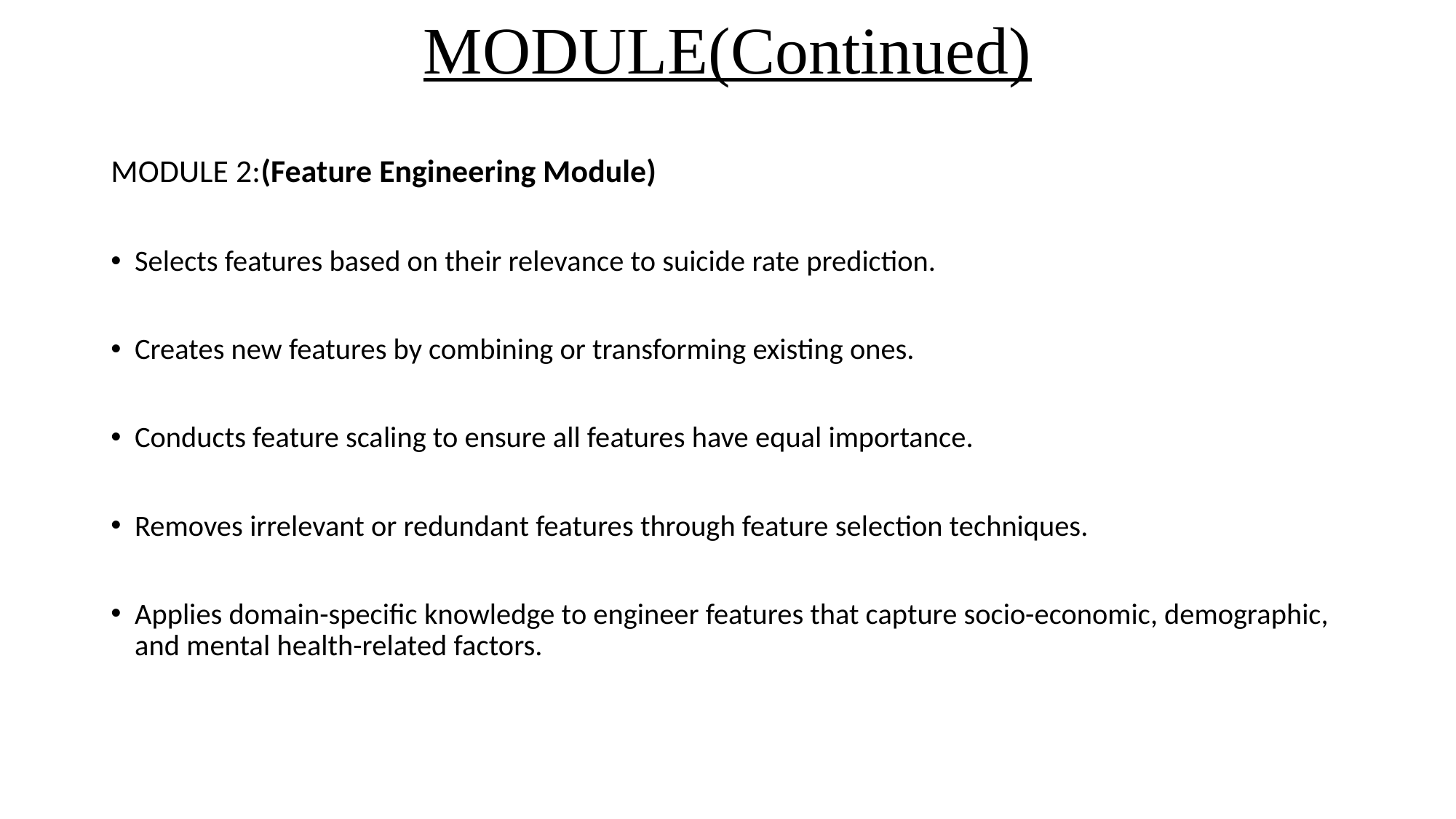

# MODULE(Continued)
MODULE 2:(Feature Engineering Module)

Selects features based on their relevance to suicide rate prediction.

Creates new features by combining or transforming existing ones.

Conducts feature scaling to ensure all features have equal importance.

Removes irrelevant or redundant features through feature selection techniques.

Applies domain-specific knowledge to engineer features that capture socio-economic, demographic, and mental health-related factors.